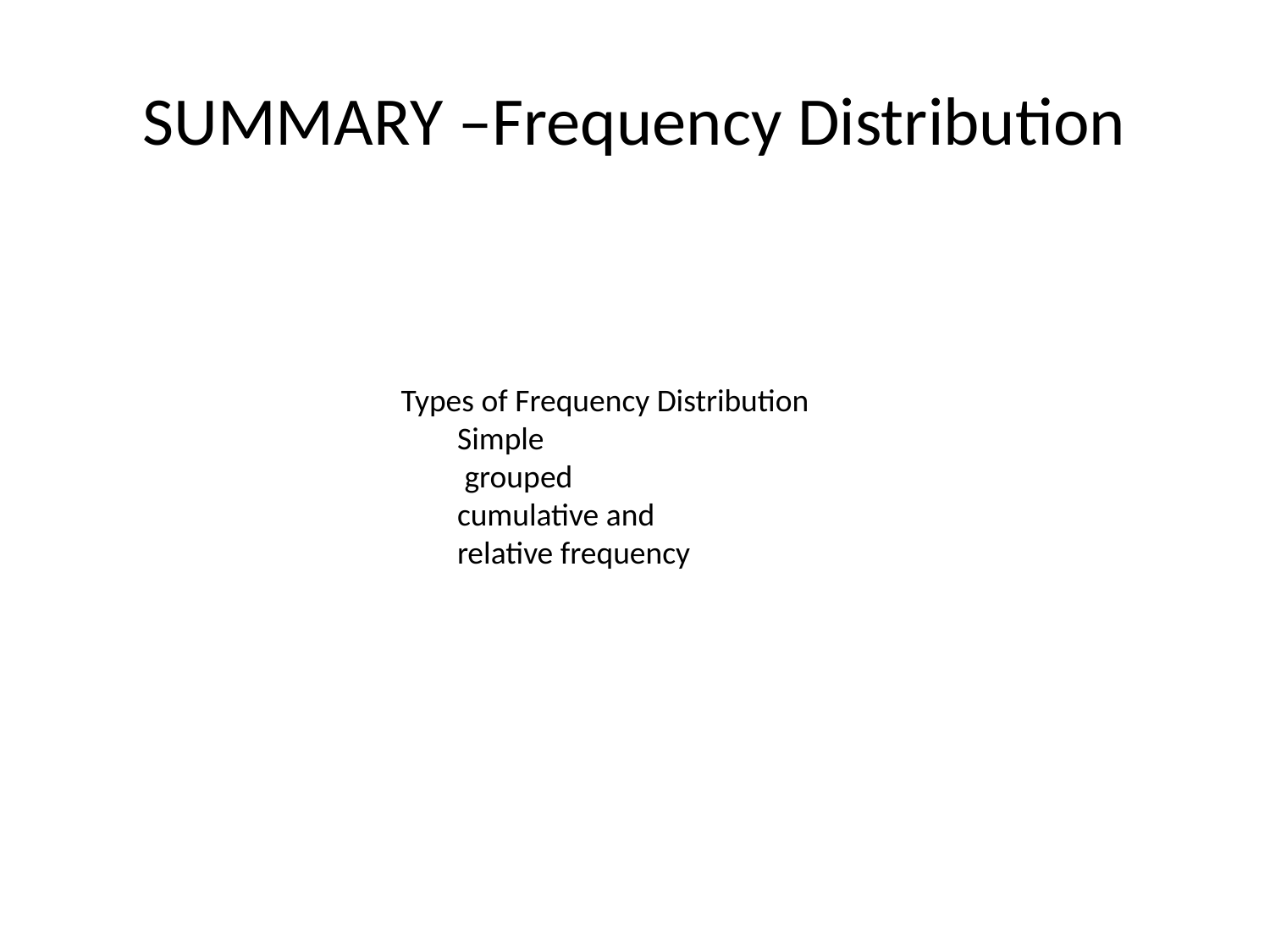

# SUMMARY –Frequency Distribution
 Types of Frequency Distribution
Simple
 grouped
cumulative and
relative frequency